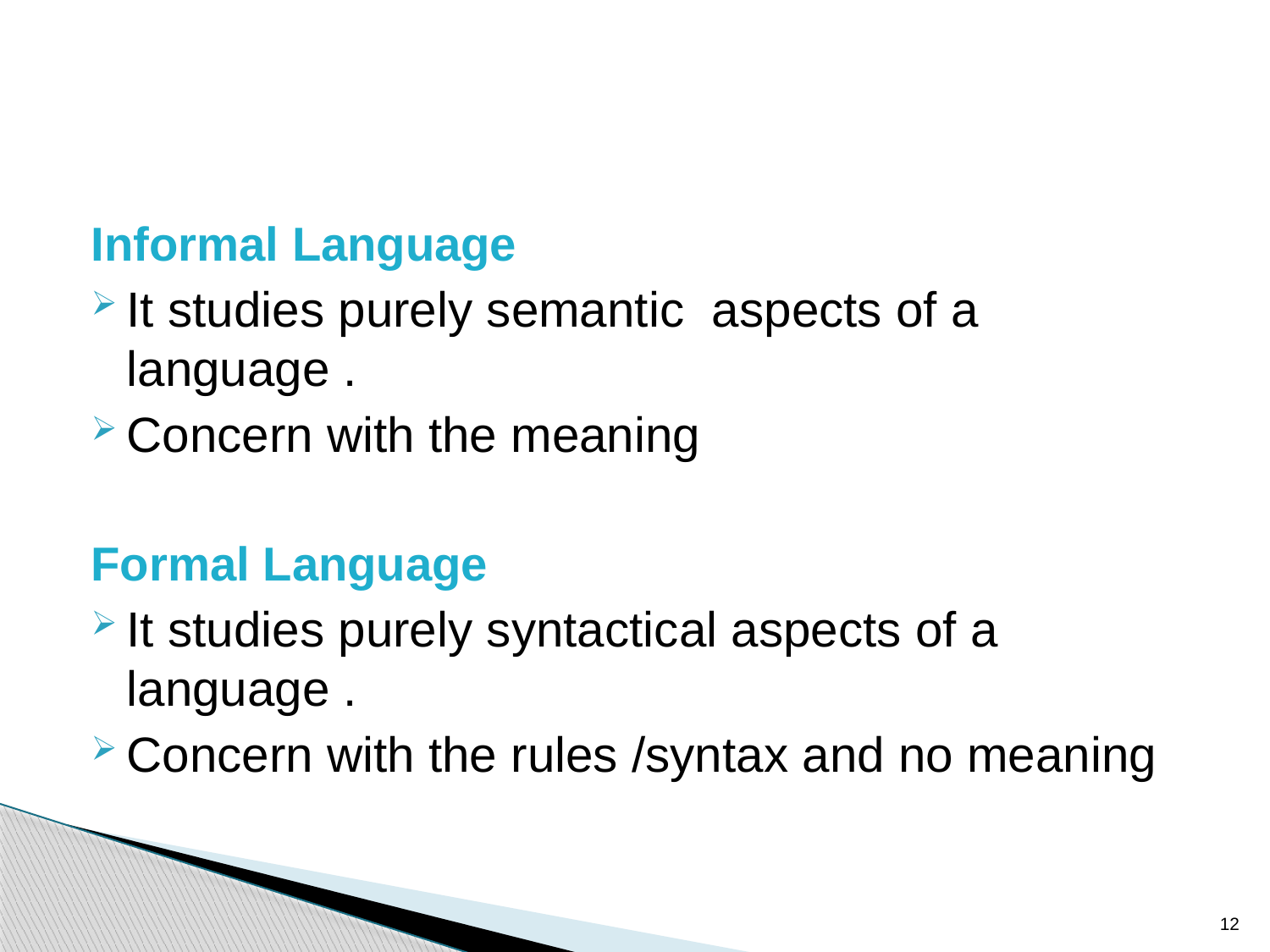

#
Informal Language
It studies purely semantic  aspects of a language .
Concern with the meaning

Formal Language
It studies purely syntactical aspects of a language .
Concern with the rules /syntax and no meaning

12